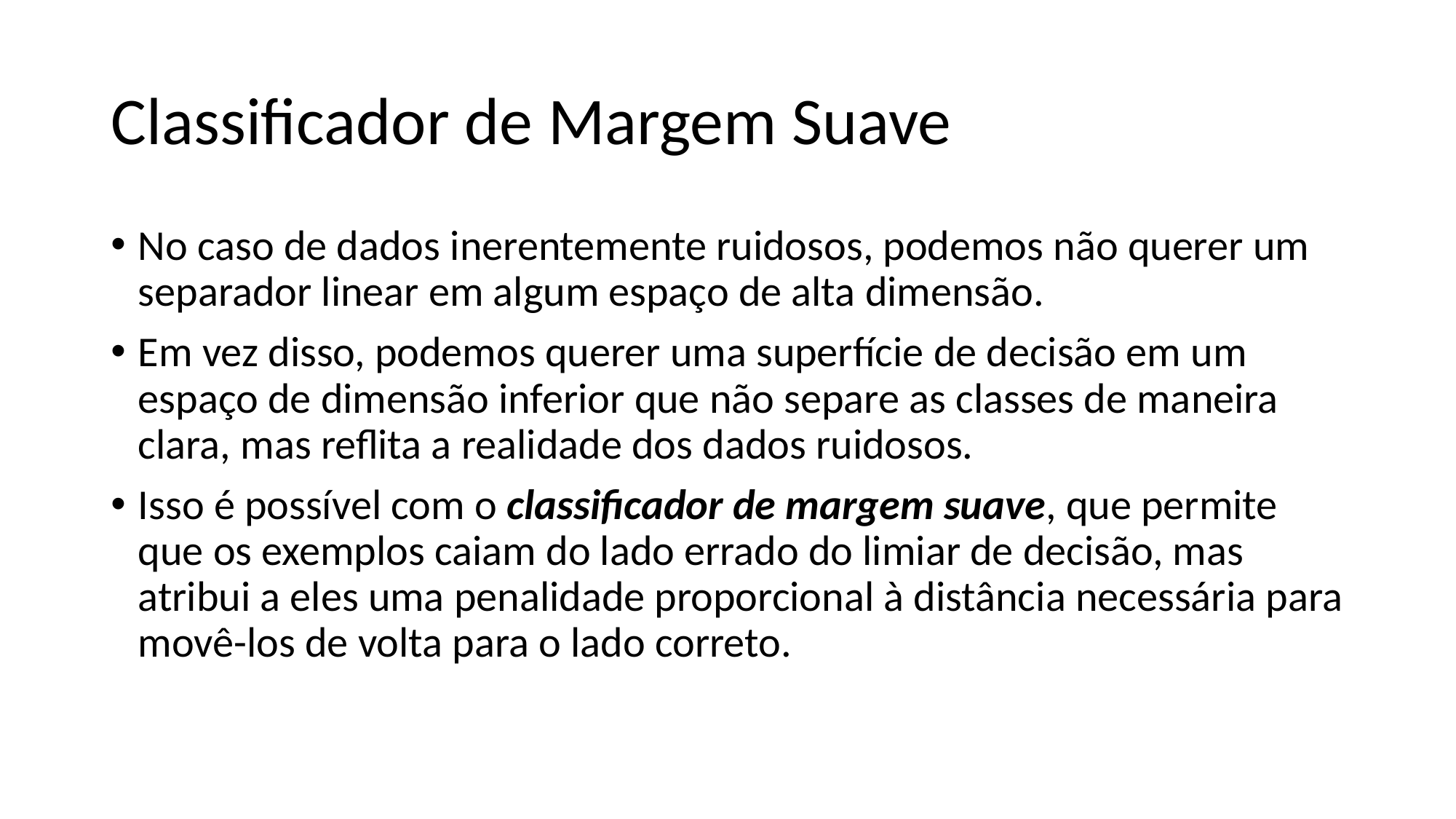

# Classificador de Margem Suave
No caso de dados inerentemente ruidosos, podemos não querer um separador linear em algum espaço de alta dimensão.
Em vez disso, podemos querer uma superfície de decisão em um espaço de dimensão inferior que não separe as classes de maneira clara, mas reflita a realidade dos dados ruidosos.
Isso é possível com o classificador de margem suave, que permite que os exemplos caiam do lado errado do limiar de decisão, mas atribui a eles uma penalidade proporcional à distância necessária para movê-los de volta para o lado correto.